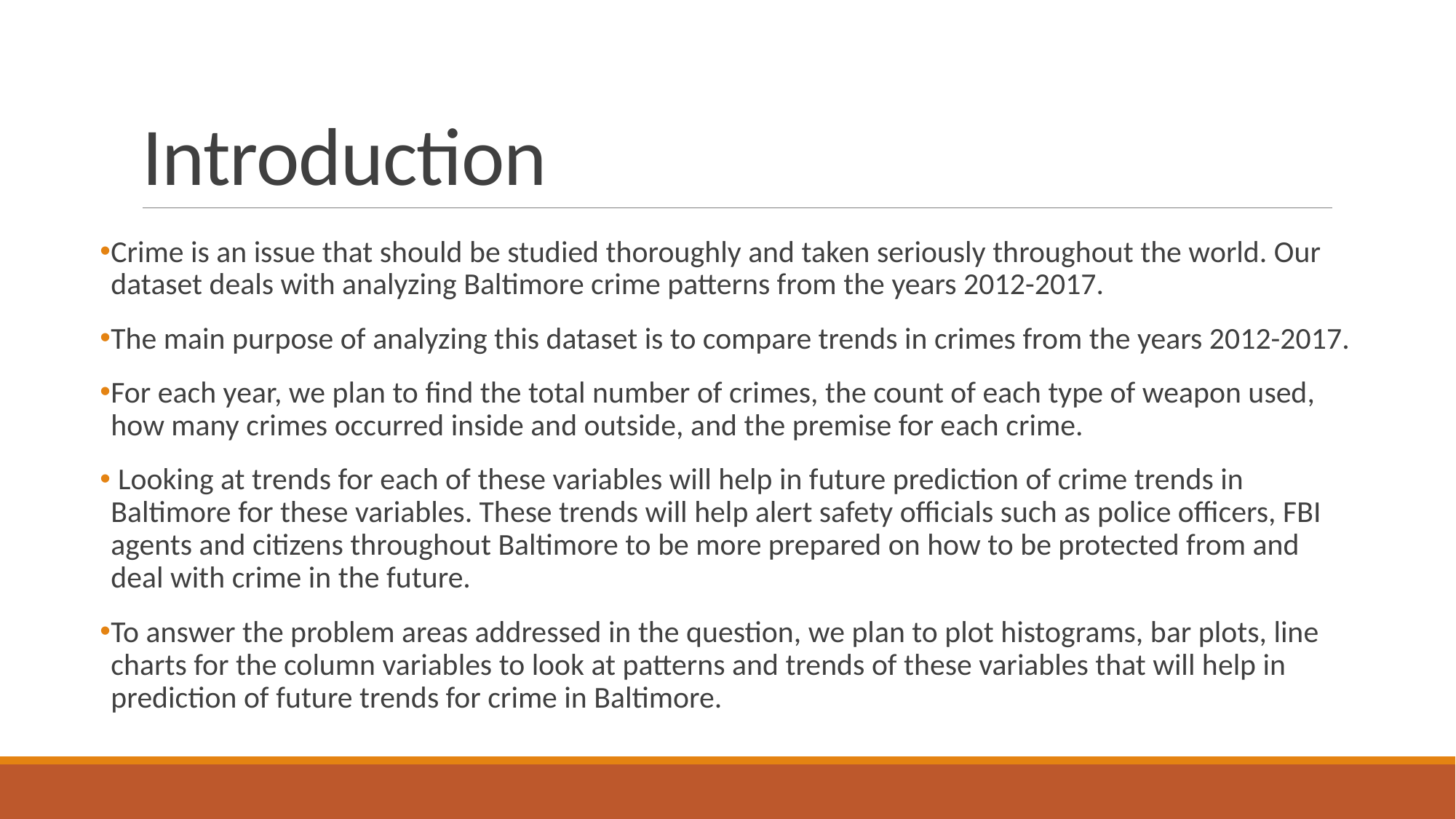

# Introduction
Crime is an issue that should be studied thoroughly and taken seriously throughout the world. Our dataset deals with analyzing Baltimore crime patterns from the years 2012-2017.
The main purpose of analyzing this dataset is to compare trends in crimes from the years 2012-2017.
For each year, we plan to find the total number of crimes, the count of each type of weapon used, how many crimes occurred inside and outside, and the premise for each crime.
 Looking at trends for each of these variables will help in future prediction of crime trends in Baltimore for these variables. These trends will help alert safety officials such as police officers, FBI agents and citizens throughout Baltimore to be more prepared on how to be protected from and deal with crime in the future.
To answer the problem areas addressed in the question, we plan to plot histograms, bar plots, line charts for the column variables to look at patterns and trends of these variables that will help in prediction of future trends for crime in Baltimore.